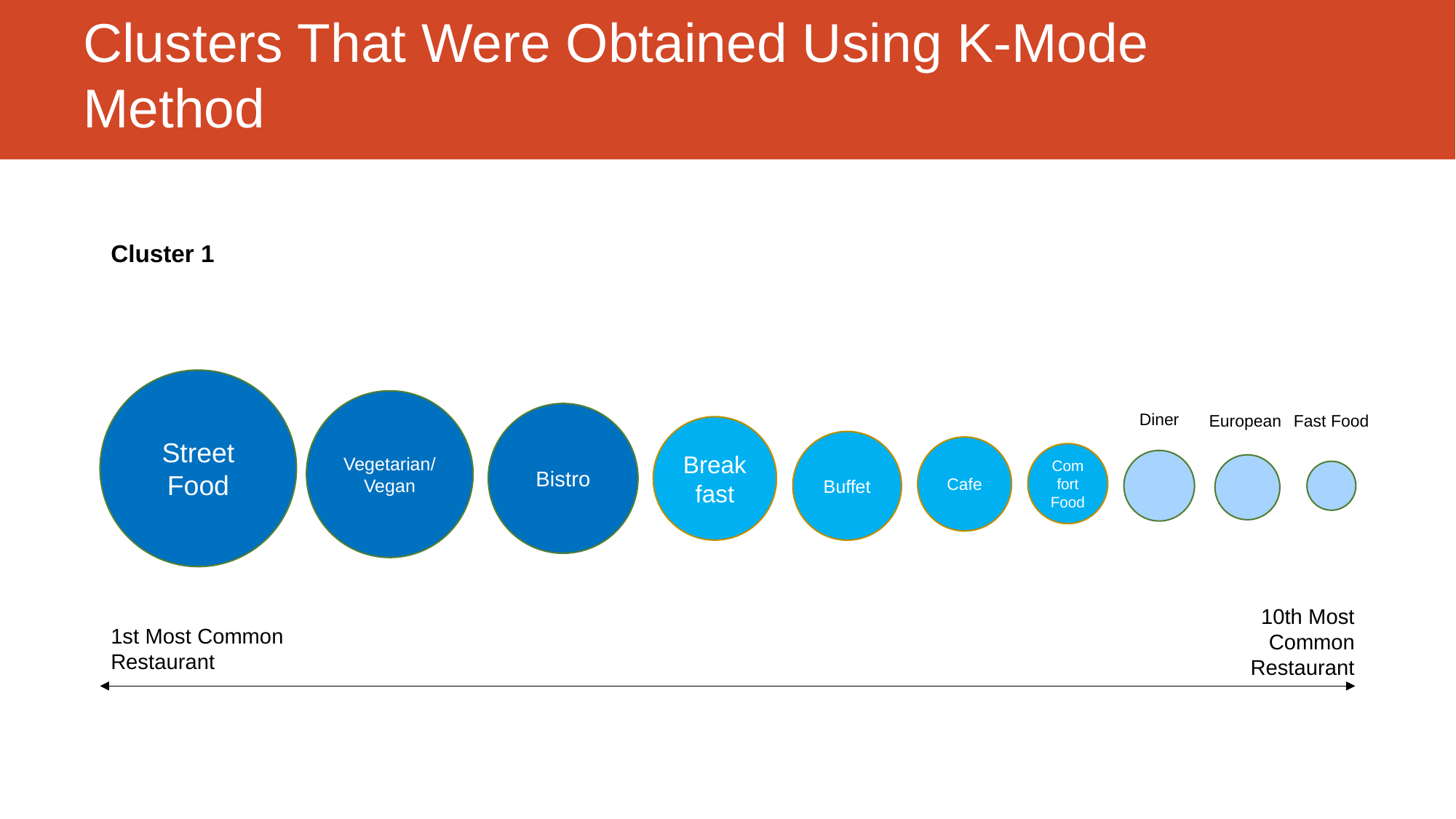

# Clusters That Were Obtained Using K-Mode Method
Cluster 1
Street Food
Vegetarian/Vegan
Diner
Bistro
European
Fast Food
Breakfast
Buffet
Cafe
Comfort Food

10th Most Common Restaurant
1st Most Common Restaurant